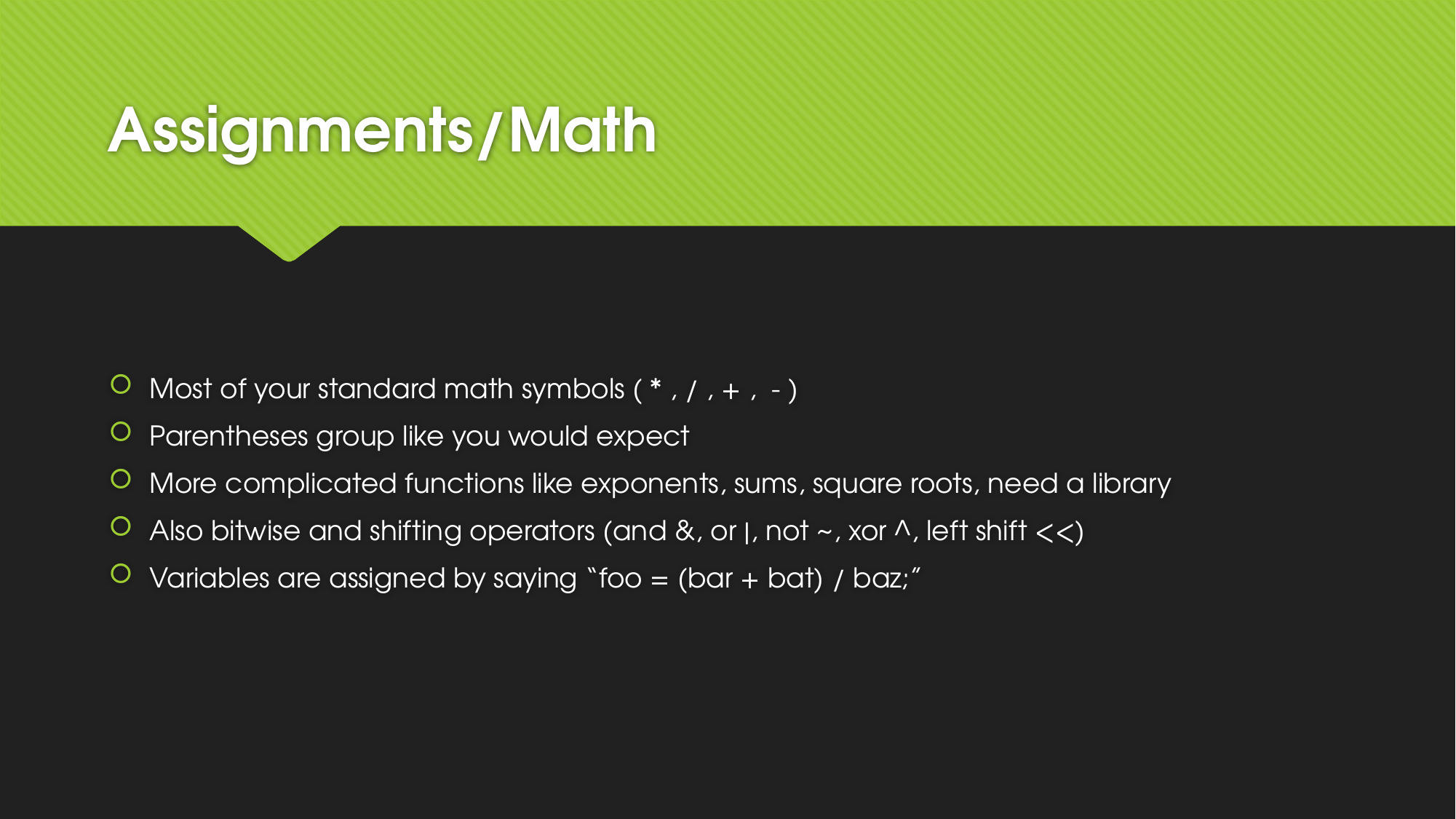

# Assignments/Math
Most of your standard math symbols ( * , / , + ,  - )
Parentheses group like you would expect
More complicated functions like exponents, sums, square roots, need a library
Also bitwise and shifting operators (and &, or |, not ~, xor ^, left shift <<)
Variables are assigned by saying “foo = (bar + bat) / baz;”